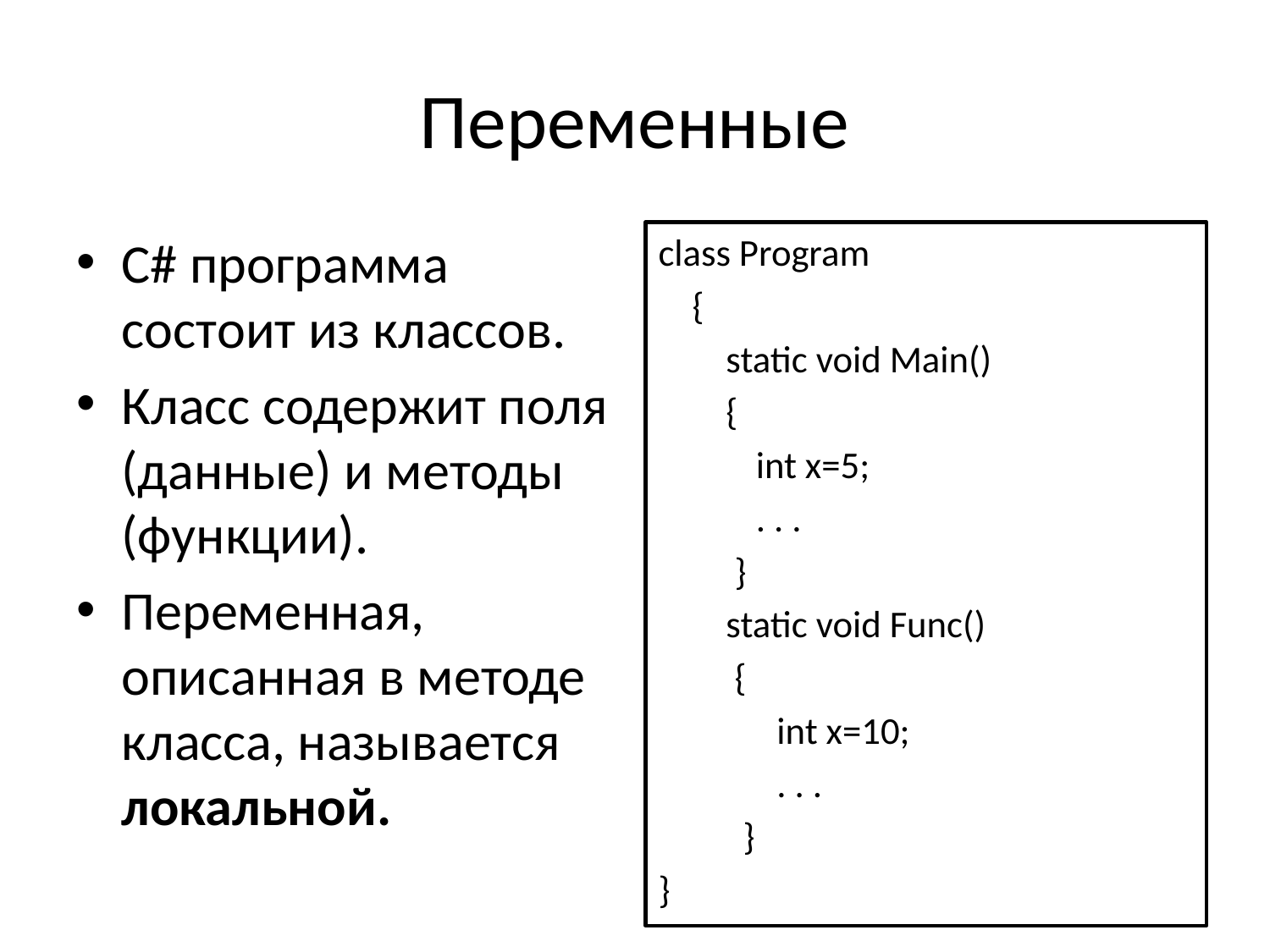

# Переменные
С# программа состоит из классов.
Класс содержит поля (данные) и методы (функции).
Переменная, описанная в методе класса, называется локальной.
class Program
    {
        static void Main()
        {
	int x=5;
	. . .
         }
        static void Func()
         {
              int x=10;
              . . .
          }
}